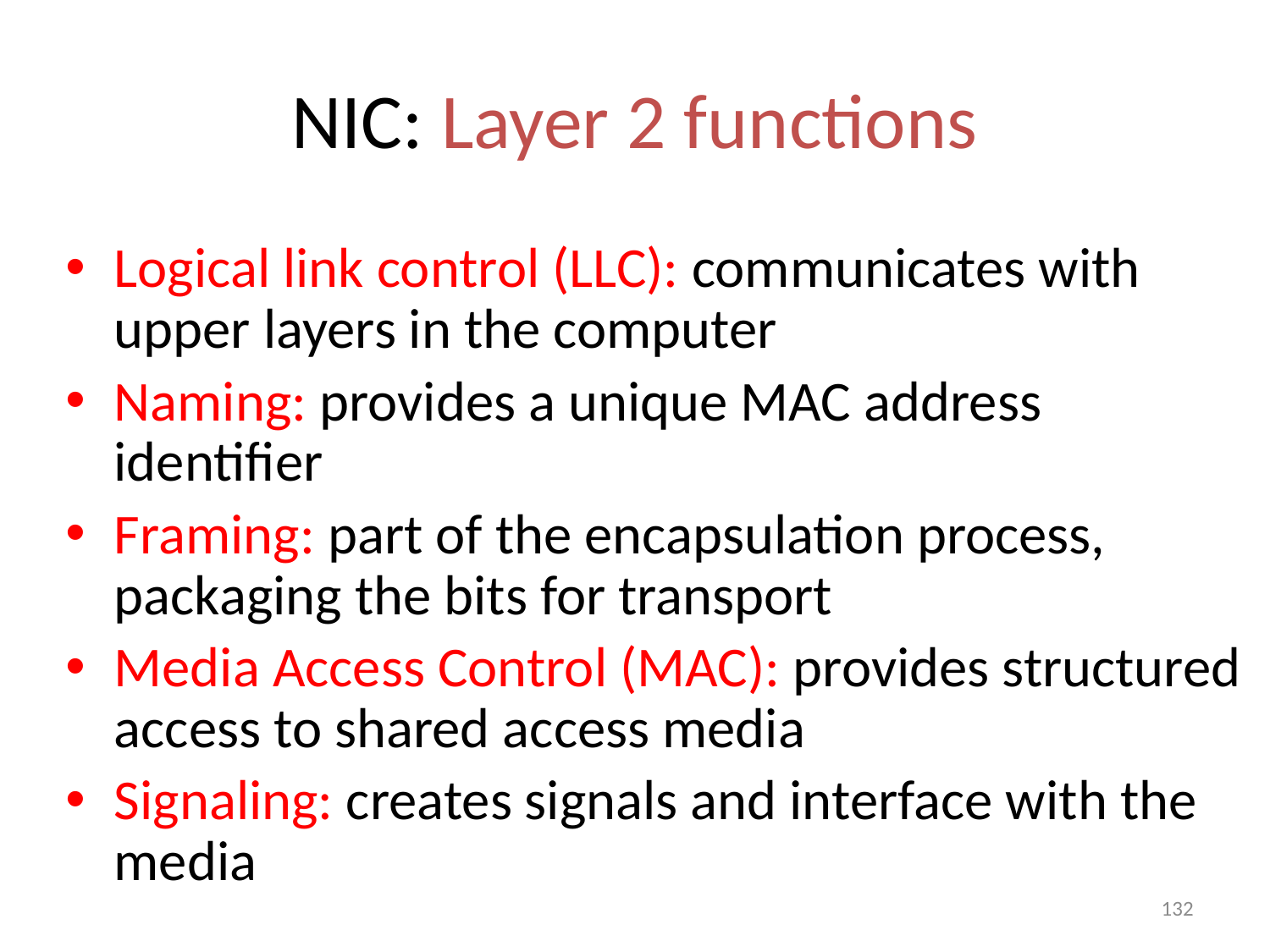

# NIC: Layer 2 functions
Logical link control (LLC): communicates with upper layers in the computer
Naming: provides a unique MAC address identifier
Framing: part of the encapsulation process, packaging the bits for transport
Media Access Control (MAC): provides structured access to shared access media
Signaling: creates signals and interface with the media
132